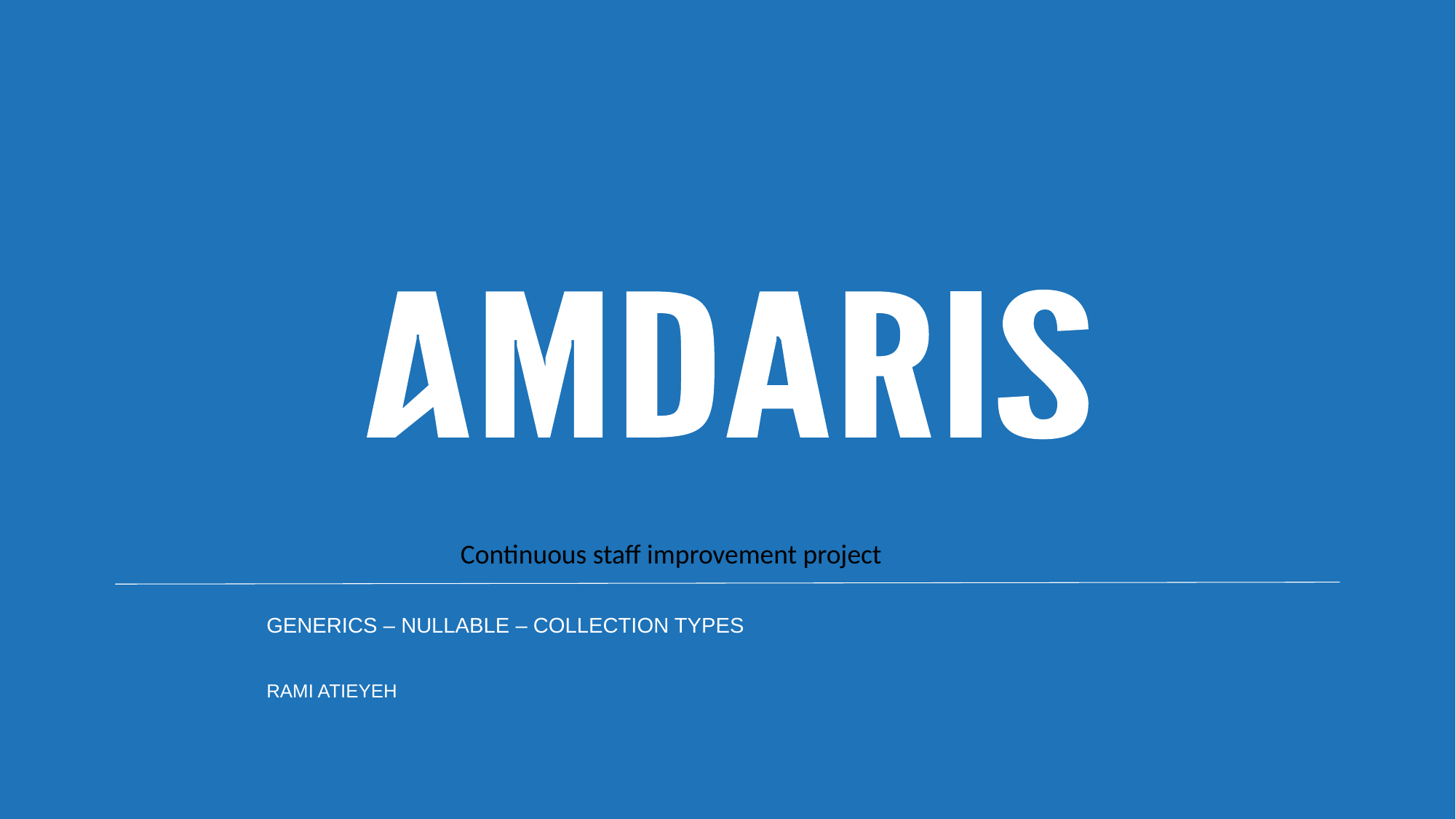

Continuous staff improvement project
# Generics – nullable – collection types
Rami Atieyeh